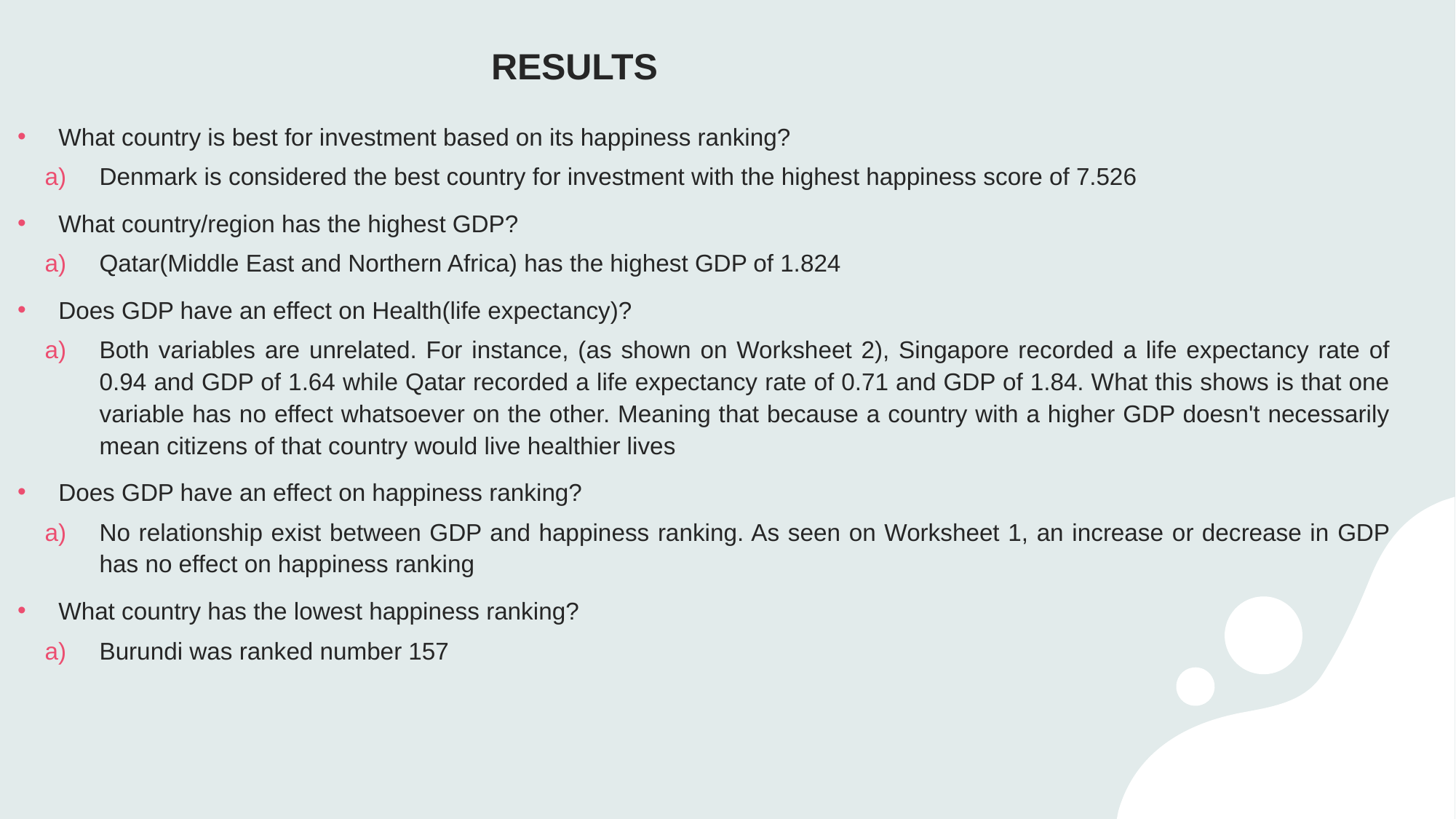

# RESULTS
What country is best for investment based on its happiness ranking?
Denmark is considered the best country for investment with the highest happiness score of 7.526
What country/region has the highest GDP?
Qatar(Middle East and Northern Africa) has the highest GDP of 1.824
Does GDP have an effect on Health(life expectancy)?
Both variables are unrelated. For instance, (as shown on Worksheet 2), Singapore recorded a life expectancy rate of 0.94 and GDP of 1.64 while Qatar recorded a life expectancy rate of 0.71 and GDP of 1.84. What this shows is that one variable has no effect whatsoever on the other. Meaning that because a country with a higher GDP doesn't necessarily mean citizens of that country would live healthier lives
Does GDP have an effect on happiness ranking?
No relationship exist between GDP and happiness ranking. As seen on Worksheet 1, an increase or decrease in GDP has no effect on happiness ranking
What country has the lowest happiness ranking?
Burundi was ranked number 157